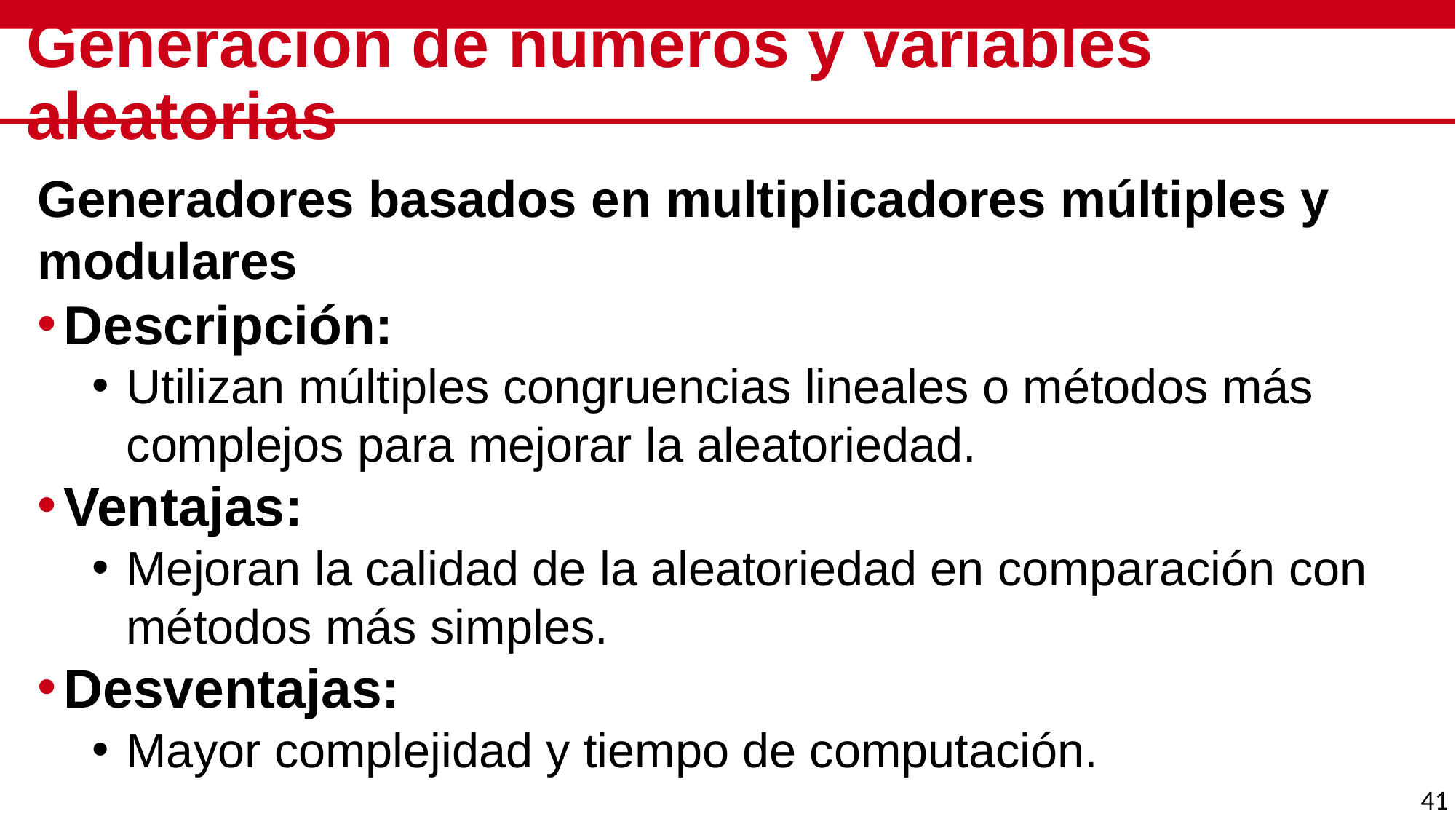

# Generación de números y variables aleatorias
Generadores basados en multiplicadores múltiples y modulares
Descripción:
Utilizan múltiples congruencias lineales o métodos más complejos para mejorar la aleatoriedad.
Ventajas:
Mejoran la calidad de la aleatoriedad en comparación con métodos más simples.
Desventajas:
Mayor complejidad y tiempo de computación.
41